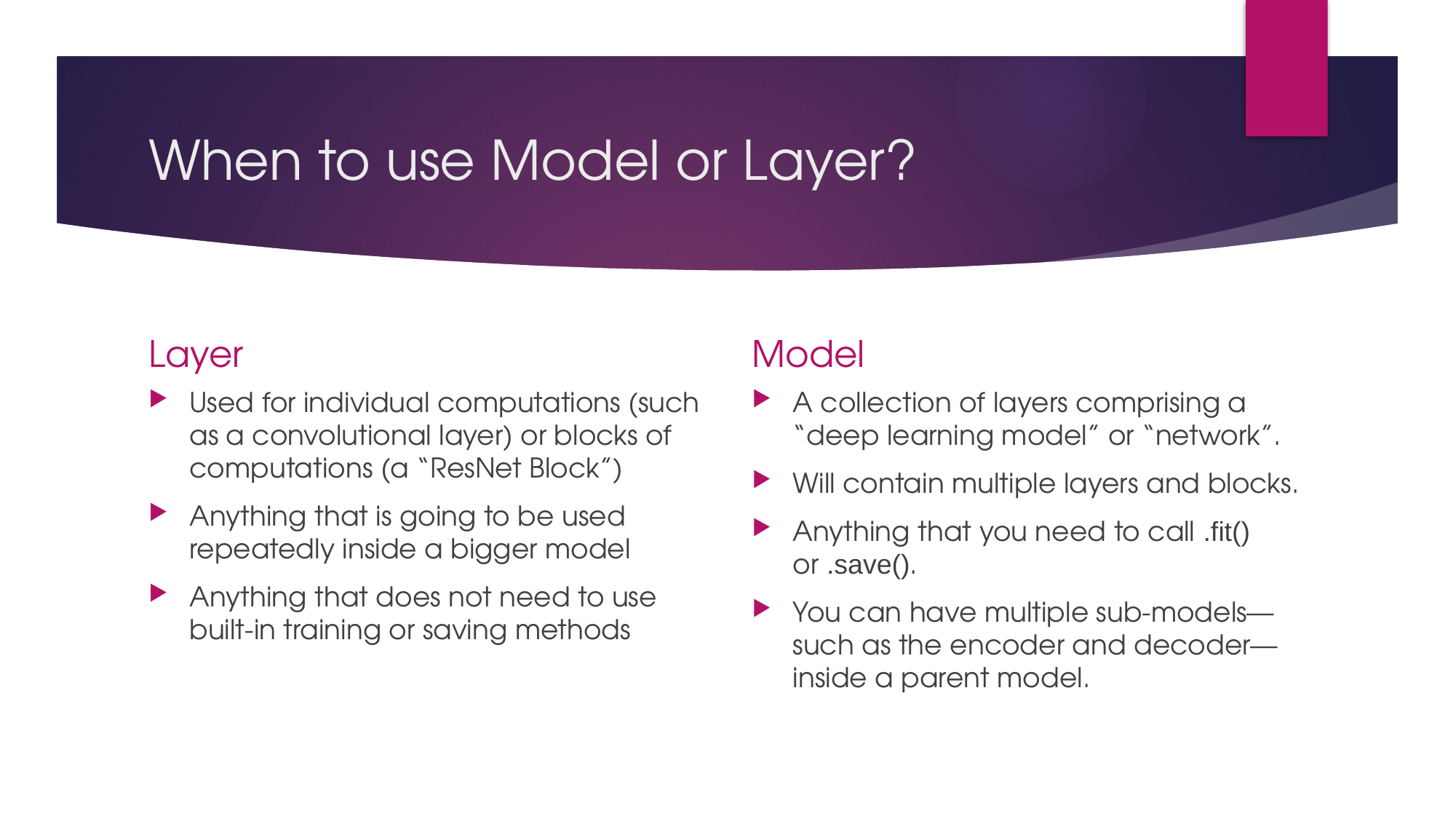

# When to use Model or Layer?
Layer
Model
Used for individual computations (such as a convolutional layer) or blocks of computations (a “ResNet Block”)
Anything that is going to be used repeatedly inside a bigger model
Anything that does not need to use built-in training or saving methods
A collection of layers comprising a “deep learning model” or “network”.
Will contain multiple layers and blocks.
Anything that you need to call .fit() or .save().
You can have multiple sub-models—such as the encoder and decoder—inside a parent model.